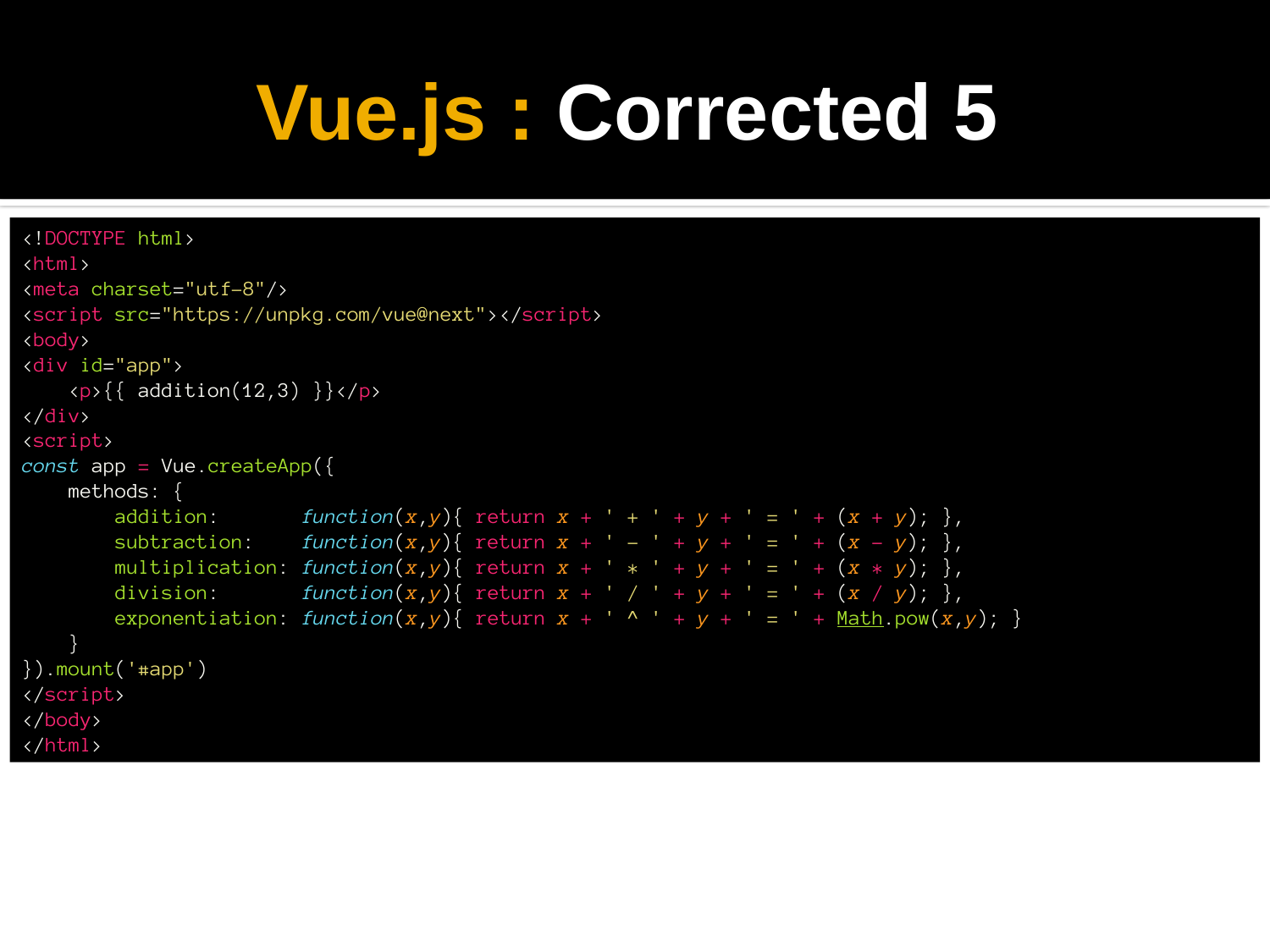

# Vue.js : Corrected 5
<!DOCTYPE html>
<html>
<meta charset="utf-8"/>
<script src="https://unpkg.com/vue@next"></script>
<body>
<div id="app">
    <p>{{ addition(12,3) }}</p>
</div>
<script>
const app = Vue.createApp({
    methods: {
        addition:       function(x,y){ return x + ' + ' + y + ' = ' + (x + y); },
        subtraction:    function(x,y){ return x + ' - ' + y + ' = ' + (x - y); },
        multiplication: function(x,y){ return x + ' * ' + y + ' = ' + (x * y); },
        division:       function(x,y){ return x + ' / ' + y + ' = ' + (x / y); },
        exponentiation: function(x,y){ return x + ' ^ ' + y + ' = ' + Math.pow(x,y); }
    }
}).mount('#app')
</script>
</body>
</html>​